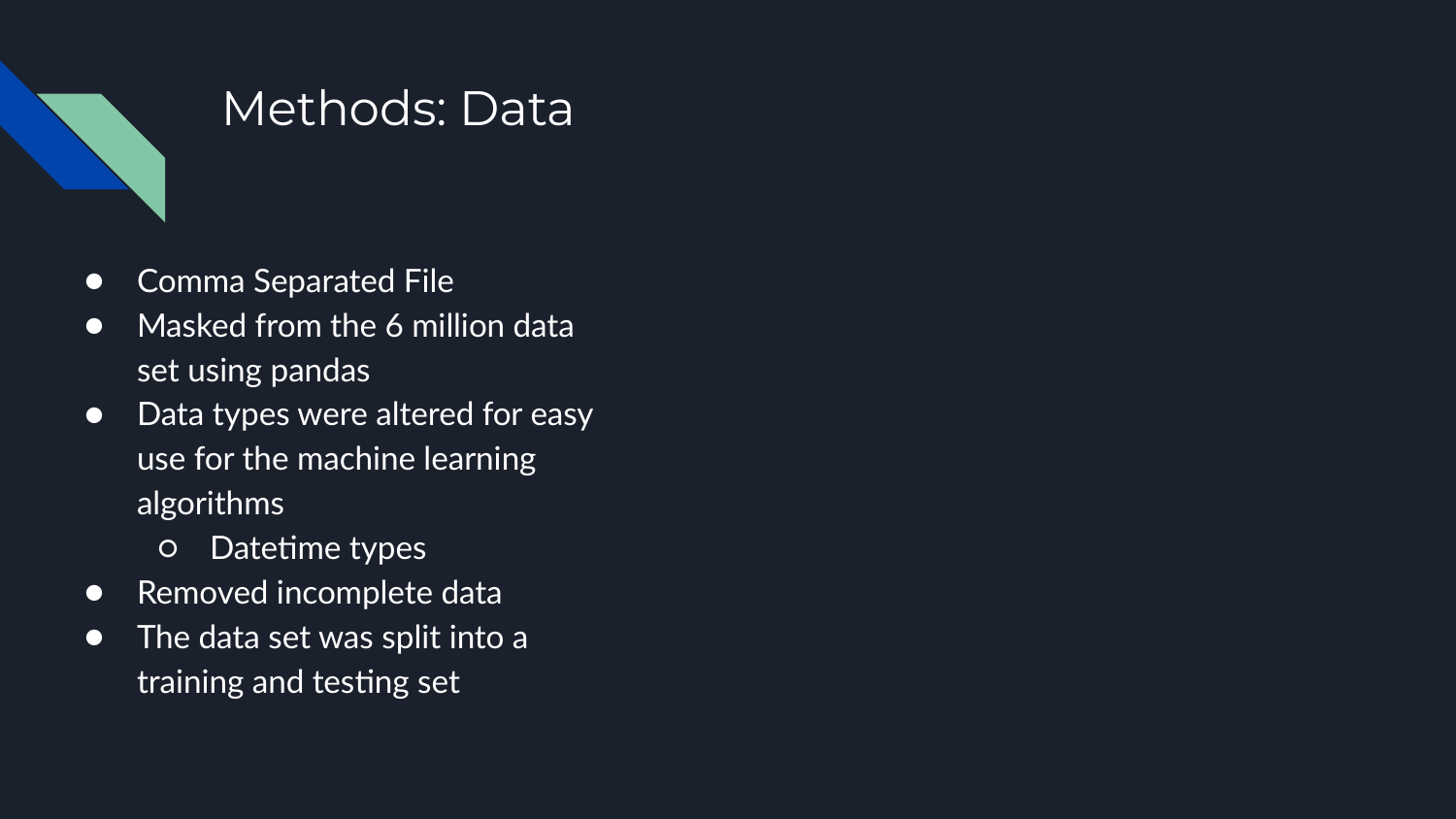

# Methods: Data
Comma Separated File
Masked from the 6 million data set using pandas
Data types were altered for easy use for the machine learning algorithms
Datetime types
Removed incomplete data
The data set was split into a training and testing set